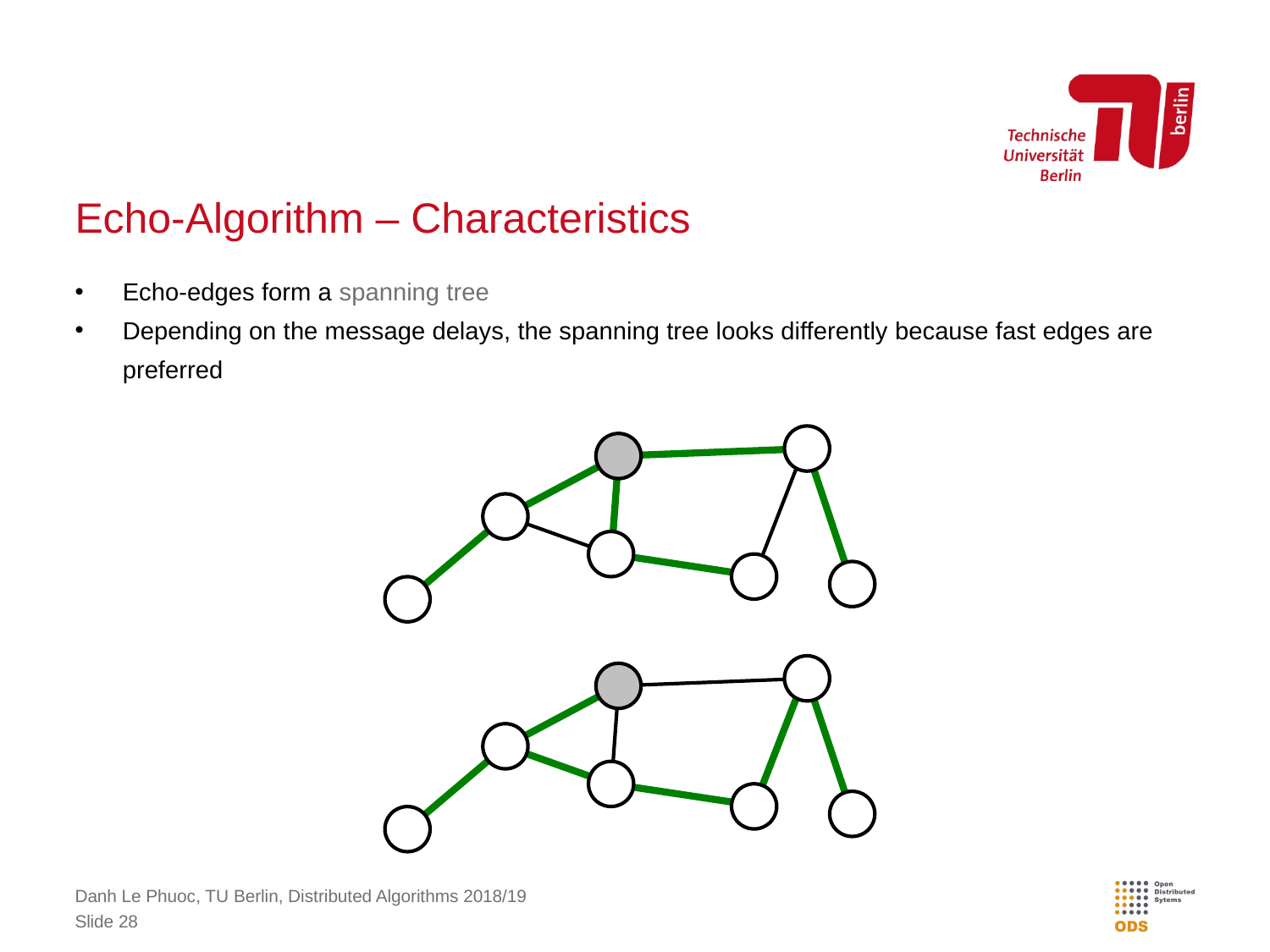

# Echo-Algorithm – Characteristics
Echo-edges form a spanning tree
Depending on the message delays, the spanning tree looks differently because fast edges are preferred

Danh Le Phuoc, TU Berlin, Distributed Algorithms 2018/19
Slide 28